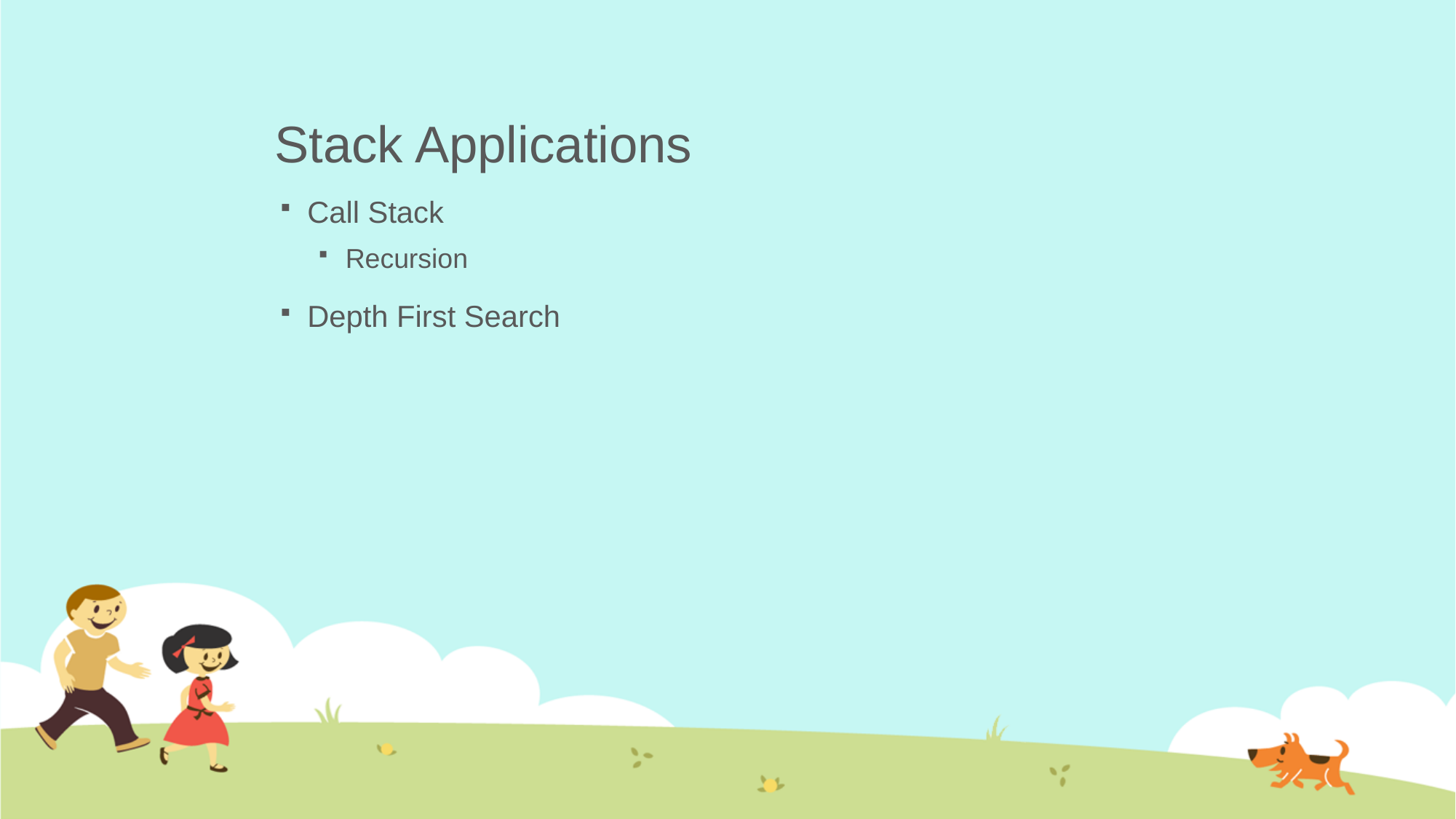

# Stack Applications
Call Stack
Recursion
Depth First Search